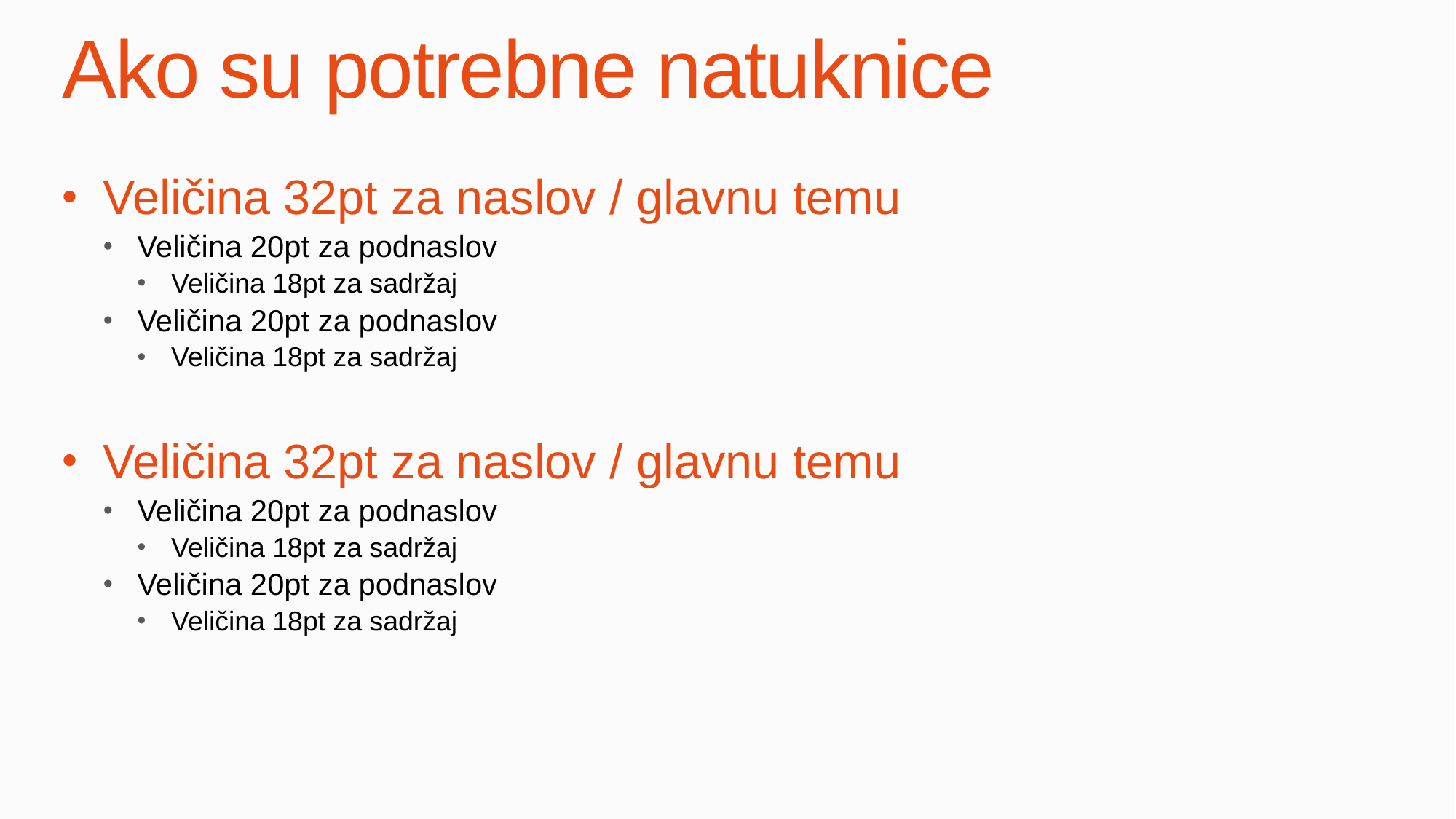

# Ako su potrebne natuknice
Veličina 32pt za naslov / glavnu temu
Veličina 20pt za podnaslov
Veličina 18pt za sadržaj
Veličina 20pt za podnaslov
Veličina 18pt za sadržaj

Veličina 32pt za naslov / glavnu temu
Veličina 20pt za podnaslov
Veličina 18pt za sadržaj
Veličina 20pt za podnaslov
Veličina 18pt za sadržaj